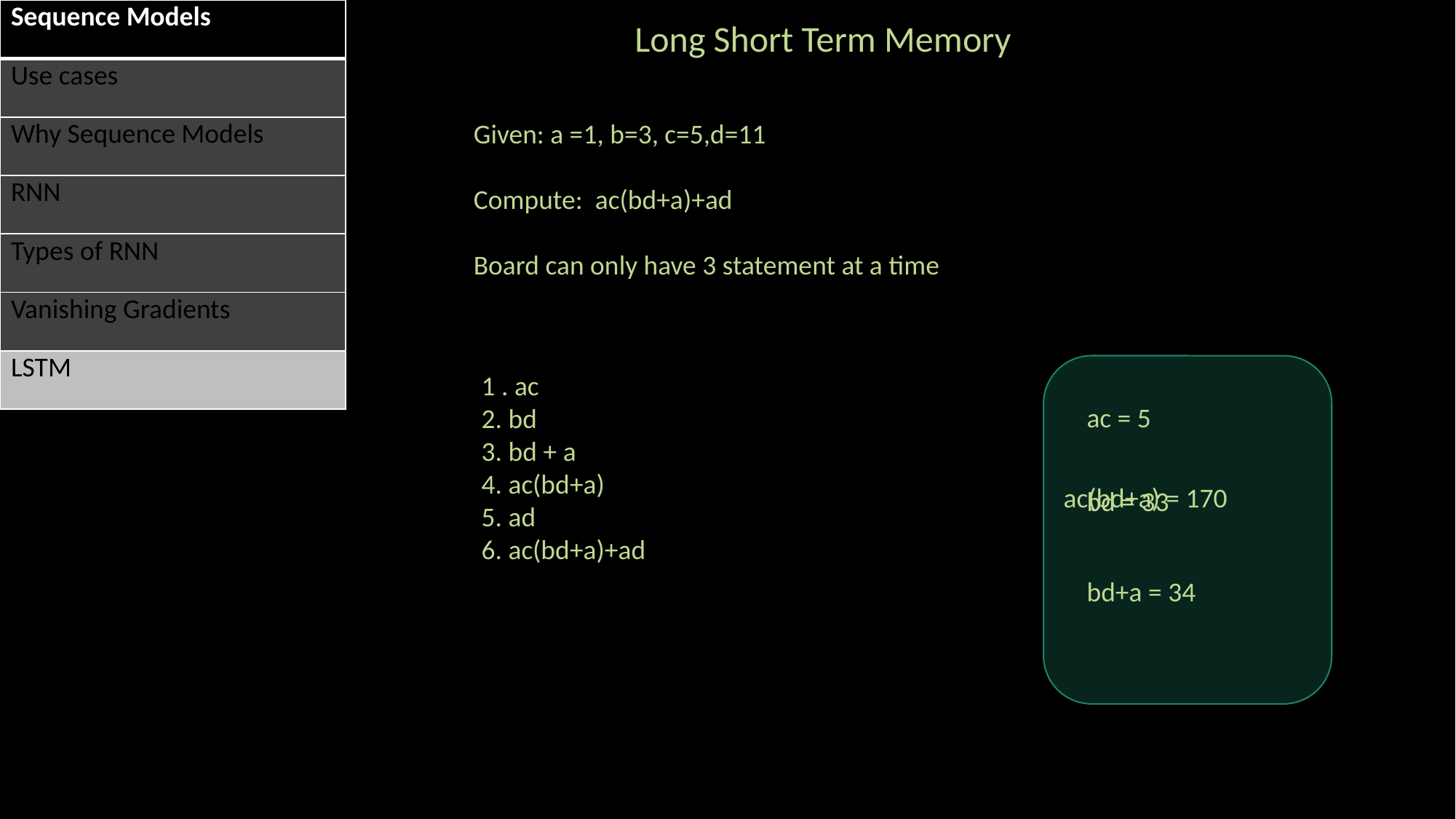

| Sequence Models |
| --- |
| Use cases |
| Why Sequence Models |
| RNN |
| Types of RNN |
| Vanishing Gradients |
| LSTM |
Long Short Term Memory
Given: a =1, b=3, c=5,d=11

Compute:  ac(bd+a)+ad

Board can only have 3 statement at a time

1 . ac
2. bd
3. bd + a
4. ac(bd+a)
5. ad
6. ac(bd+a)+ad

ac = 5
ac(bd+a) = 170
bd = 33
bd+a = 34